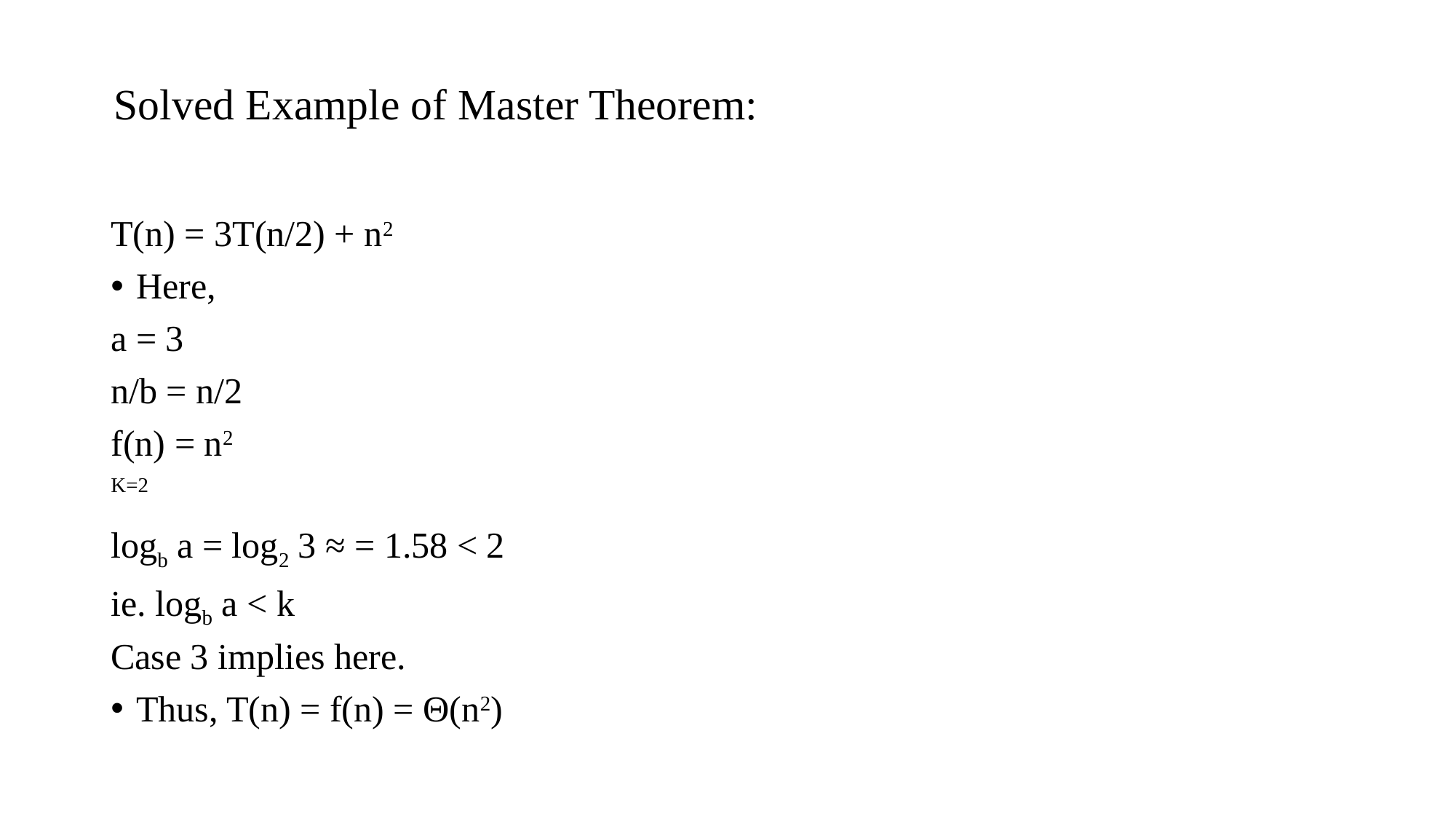

# Solved Example of Master Theorem:

T(n) = 3T(n/2) + n2
Here,
a = 3
n/b = n/2
f(n) = n2
K=2
logb a = log2 3 ≈ = 1.58 < 2
ie. logb a < k
Case 3 implies here.
Thus, T(n) = f(n) = Θ(n2)